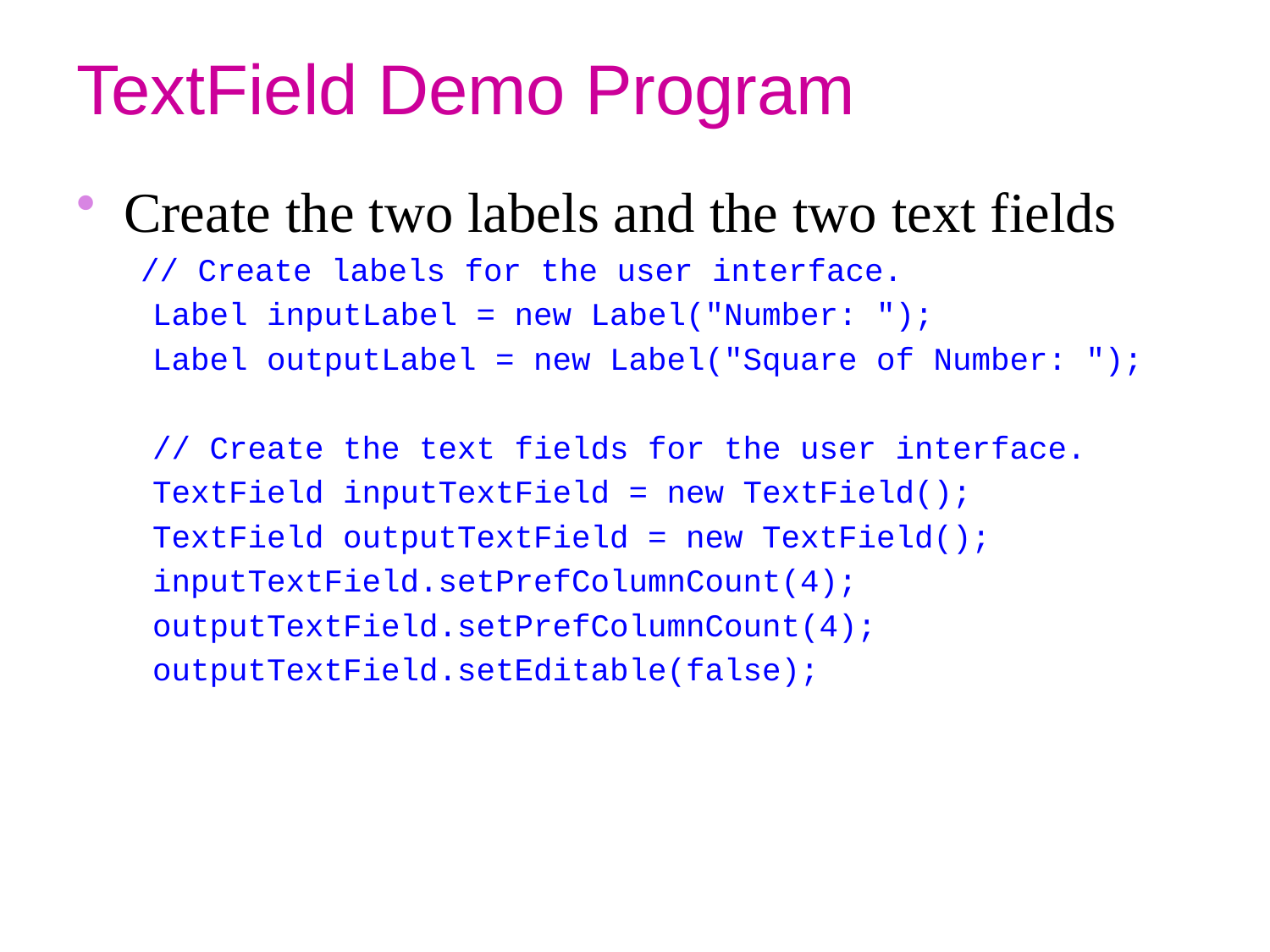

# TextField Demo Program
Create the two labels and the two text fields
        // Create labels for the user interface.
    Label inputLabel = new Label("Number: ");
    Label outputLabel = new Label("Square of Number: ");

    // Create the text fields for the user interface.
    TextField inputTextField = new TextField();
    TextField outputTextField = new TextField();
    inputTextField.setPrefColumnCount(4);
    outputTextField.setPrefColumnCount(4);
    outputTextField.setEditable(false);